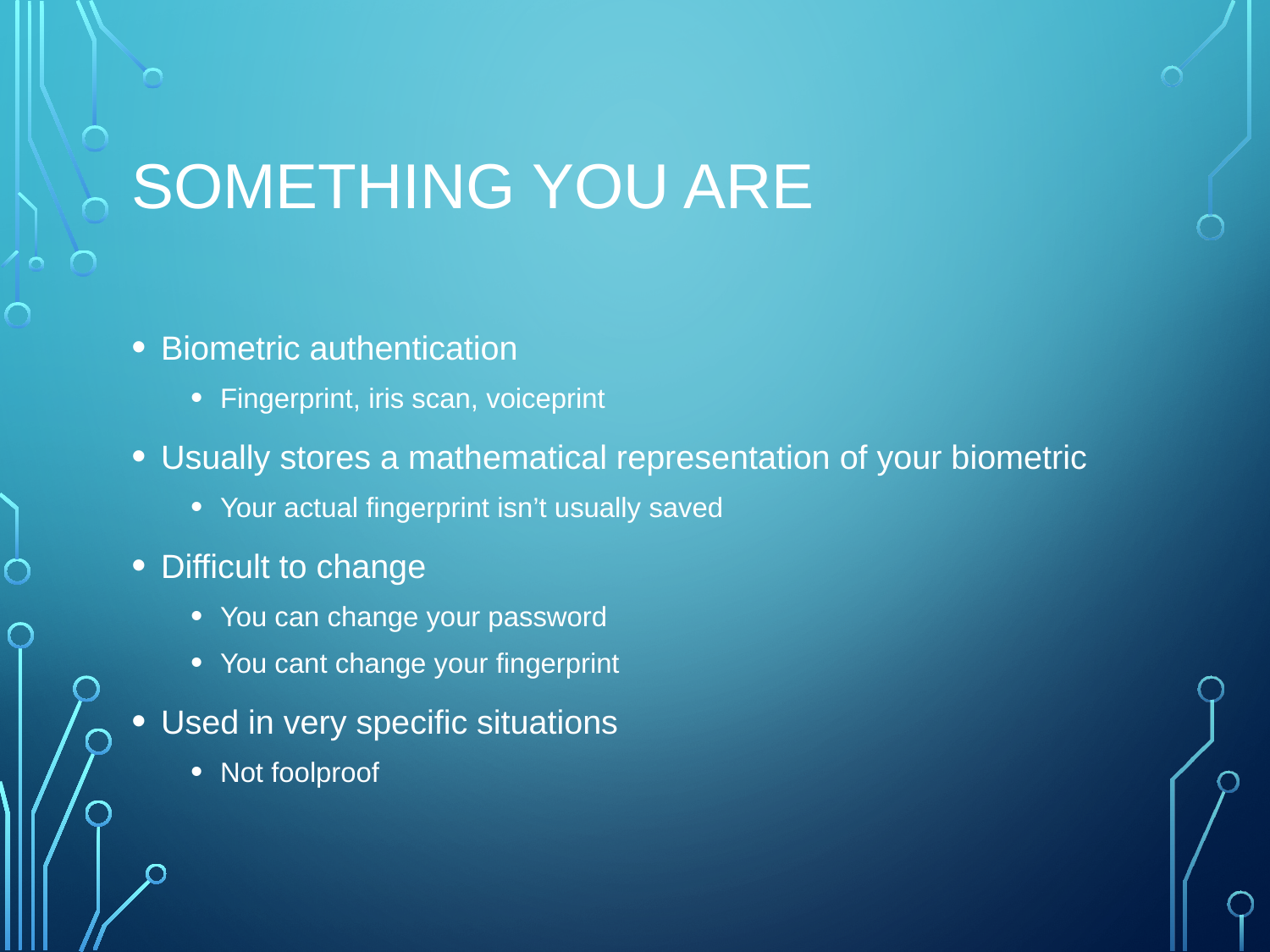

# Something you are
Biometric authentication
Fingerprint, iris scan, voiceprint
Usually stores a mathematical representation of your biometric
Your actual fingerprint isn’t usually saved
Difficult to change
You can change your password
You cant change your fingerprint
Used in very specific situations
Not foolproof